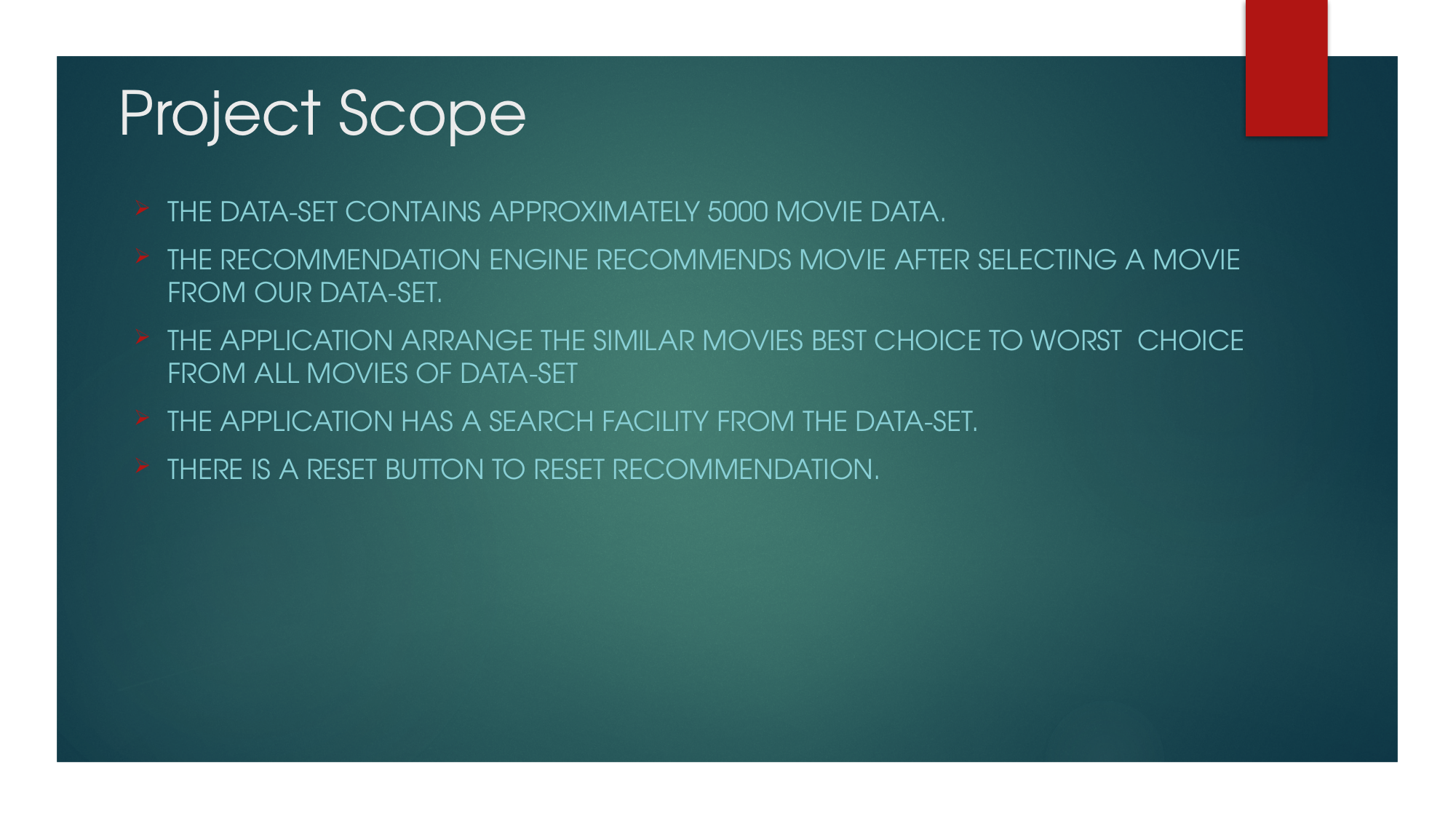

# Project Scope
The data-set contains approximately 5000 movie data.
The recommendation engine recommends movie after selecting a movie      from our data-set.
The application arrange the similar movies best choice to worst  choice from all movies of data-set
The application has a search facility from the data-set.
There is a reset button to reset recommendation.